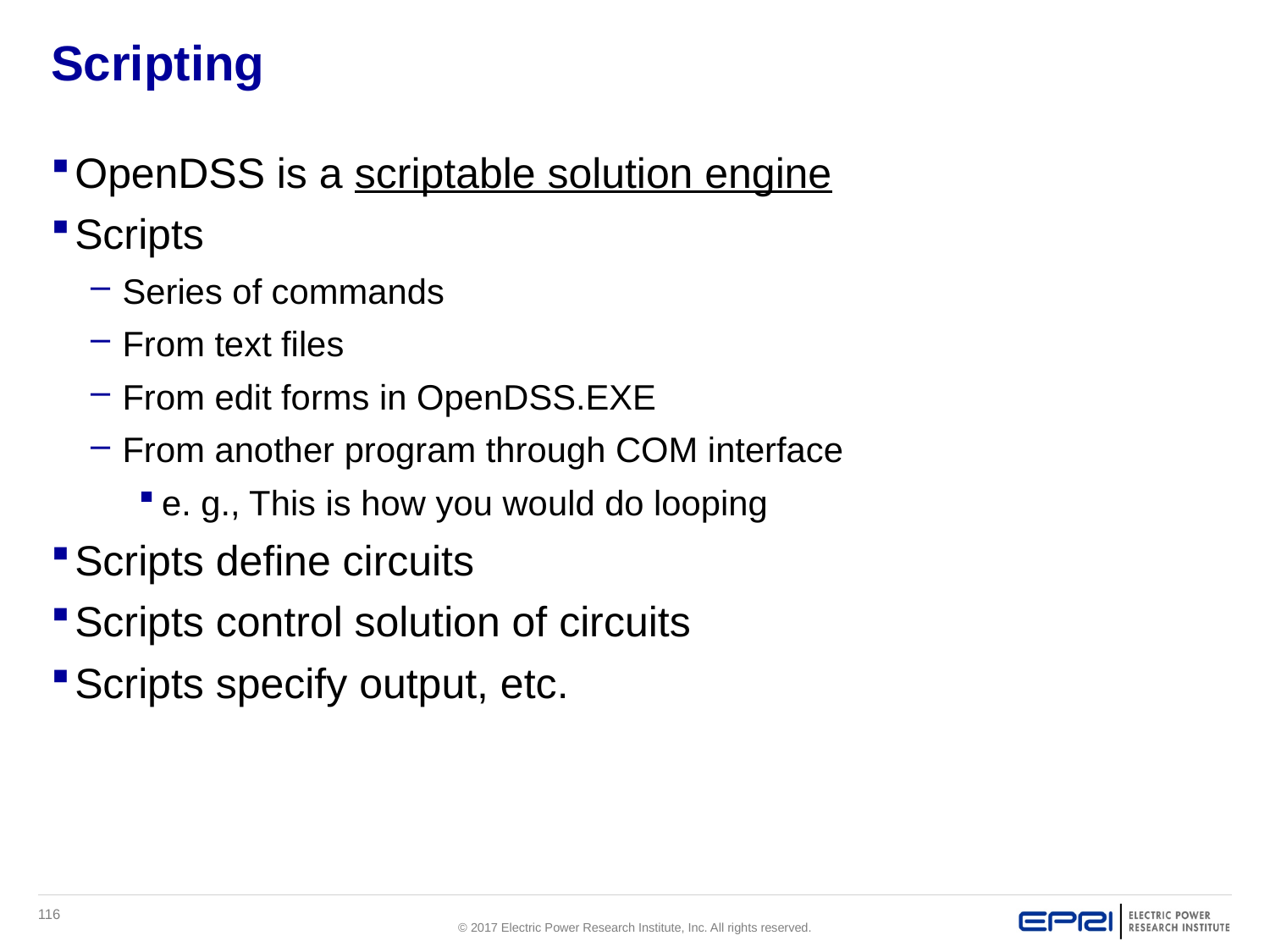

# Scripting
OpenDSS is a scriptable solution engine
Scripts
Series of commands
From text files
From edit forms in OpenDSS.EXE
From another program through COM interface
e. g., This is how you would do looping
Scripts define circuits
Scripts control solution of circuits
Scripts specify output, etc.